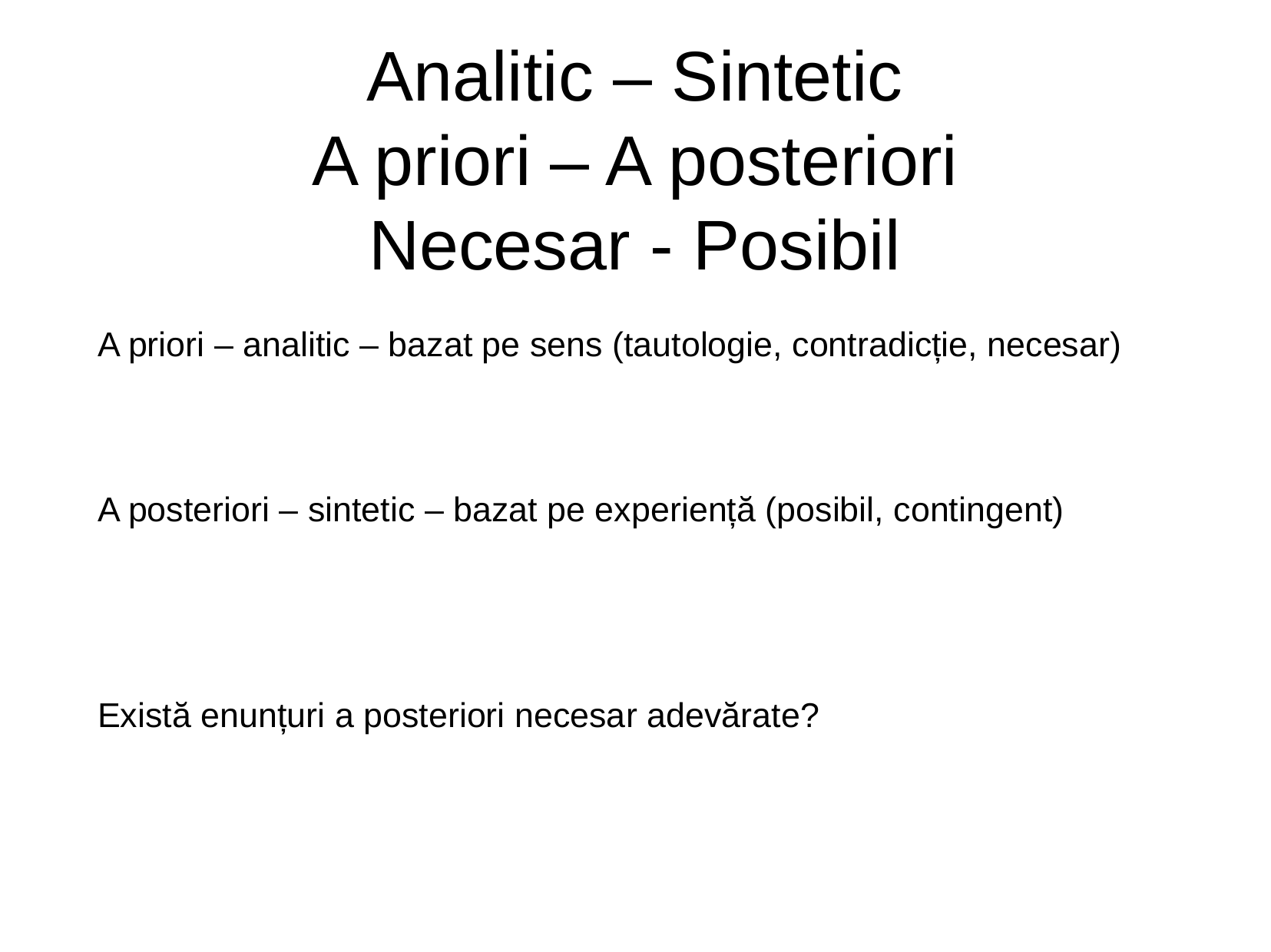

# Analitic – Sintetic A priori – A posteriori Necesar - Posibil
A priori – analitic – bazat pe sens (tautologie, contradicție, necesar)

A posteriori – sintetic – bazat pe experiență (posibil, contingent)

Există enunțuri a posteriori necesar adevărate?